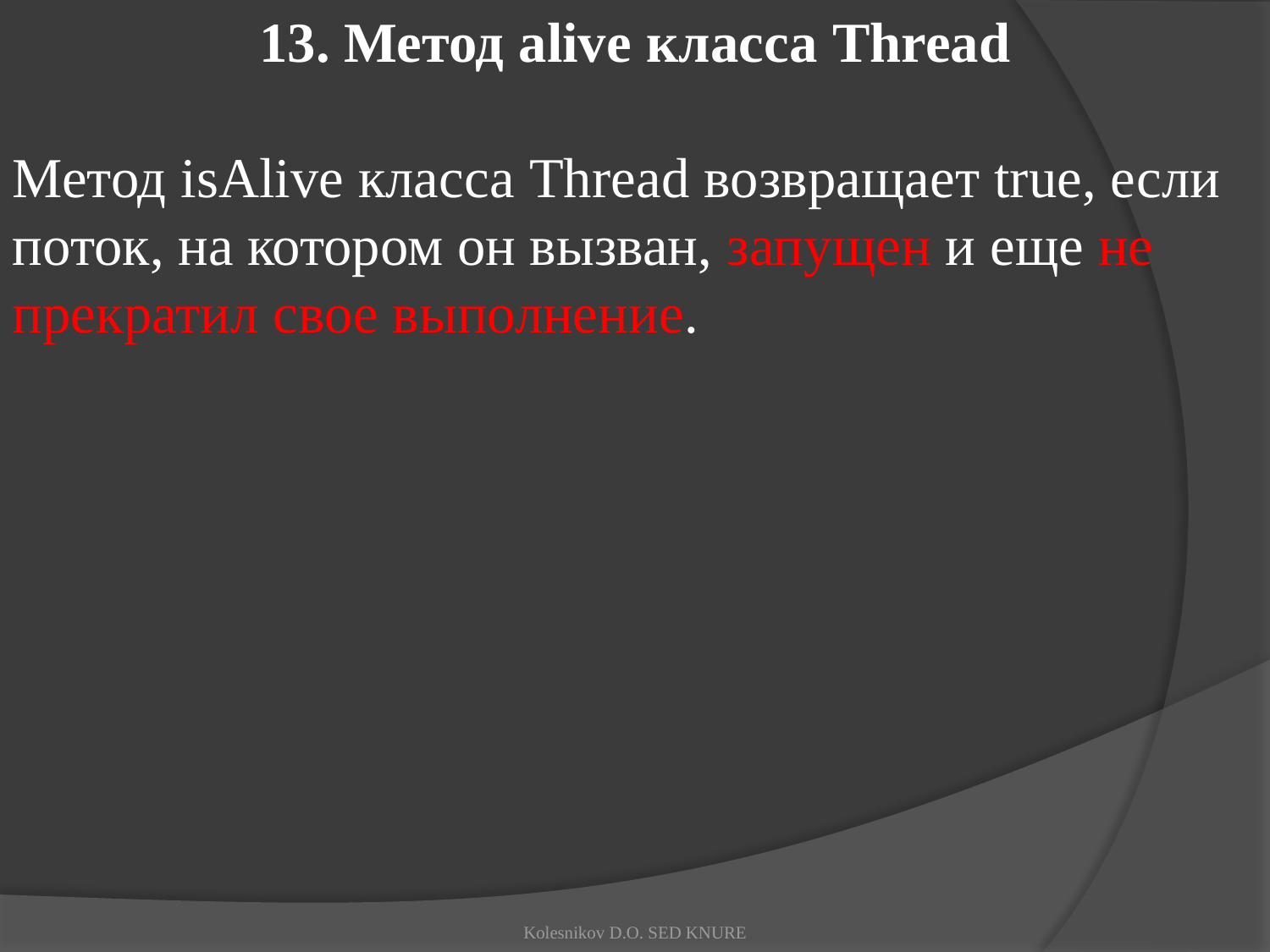

13. Метод alive класса Thread

Метод isAlive класса Thread возвращает true, если поток, на котором он вызван, запущен и еще не прекратил свое выполнение.
Kolesnikov D.O. SED KNURE